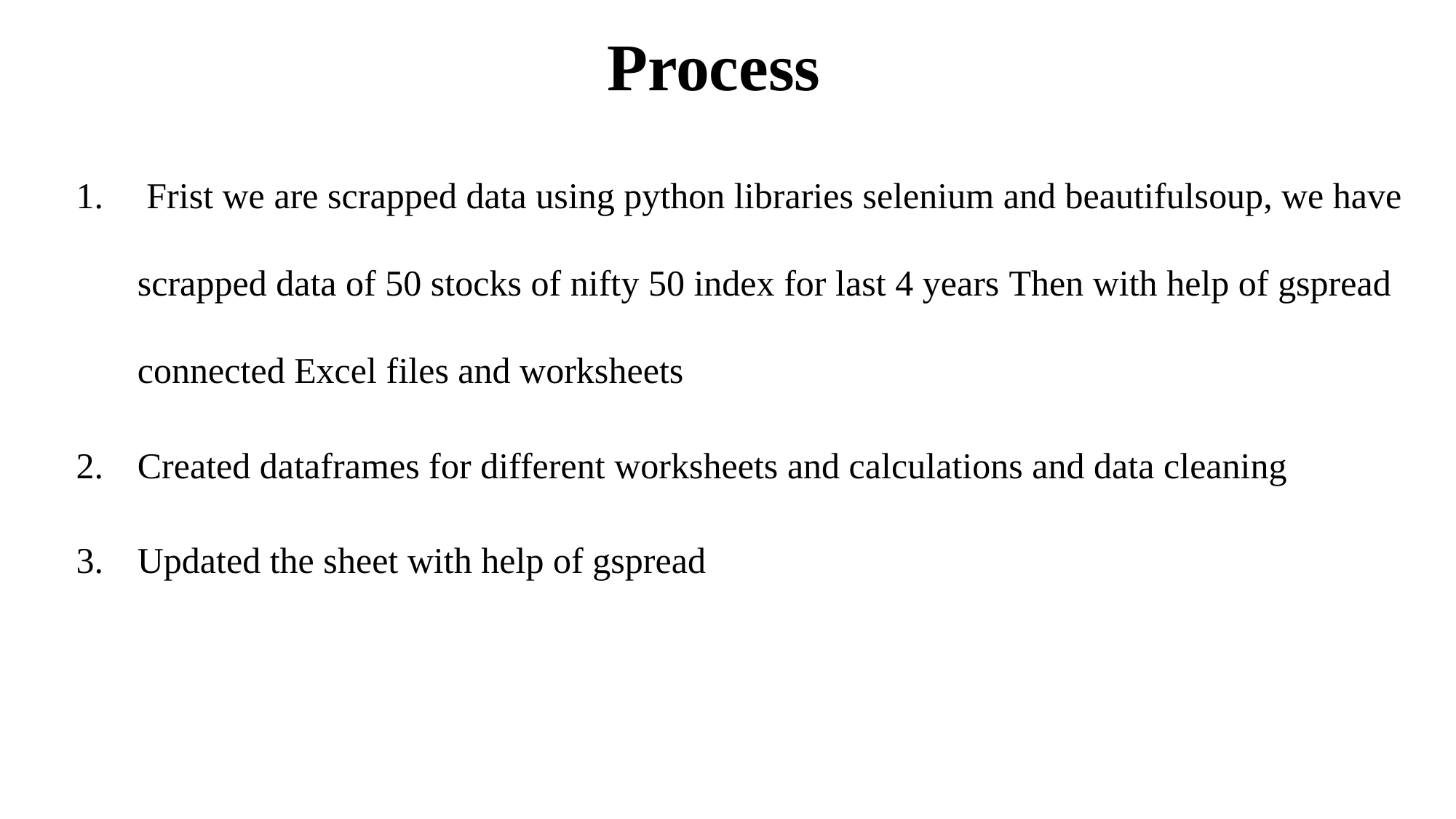

# Process
 Frist we are scrapped data using python libraries selenium and beautifulsoup, we have scrapped data of 50 stocks of nifty 50 index for last 4 years Then with help of gspread connected Excel files and worksheets
Created dataframes for different worksheets and calculations and data cleaning
Updated the sheet with help of gspread